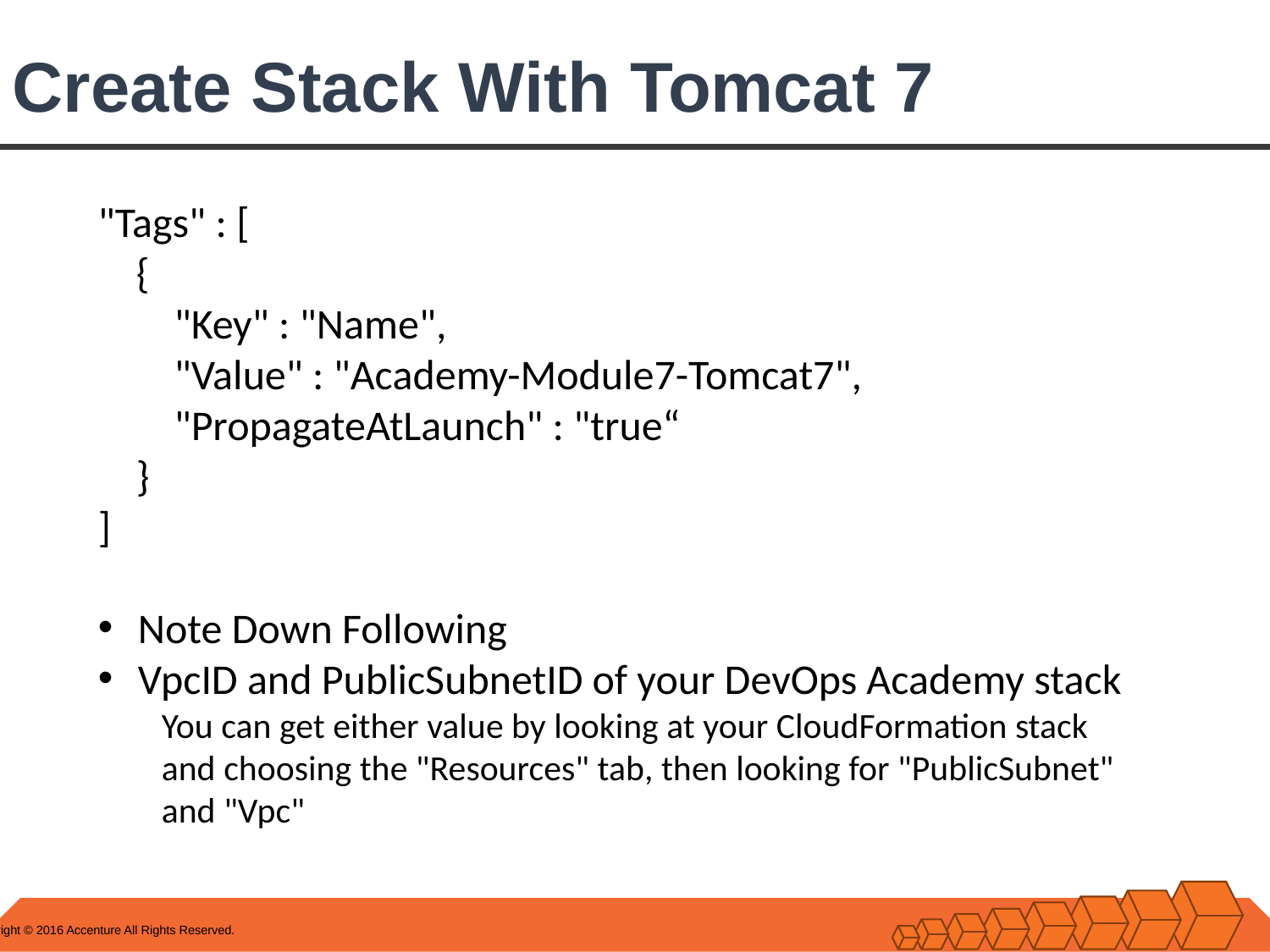

# Create Stack With Tomcat 7
"Tags" : [
    {
        "Key" : "Name",
        "Value" : "Academy-Module7-Tomcat7",
        "PropagateAtLaunch" : "true“
    }
]

Note Down Following
VpcID and PublicSubnetID of your DevOps Academy stack
You can get either value by looking at your CloudFormation stack and choosing the "Resources" tab, then looking for "PublicSubnet" and "Vpc"